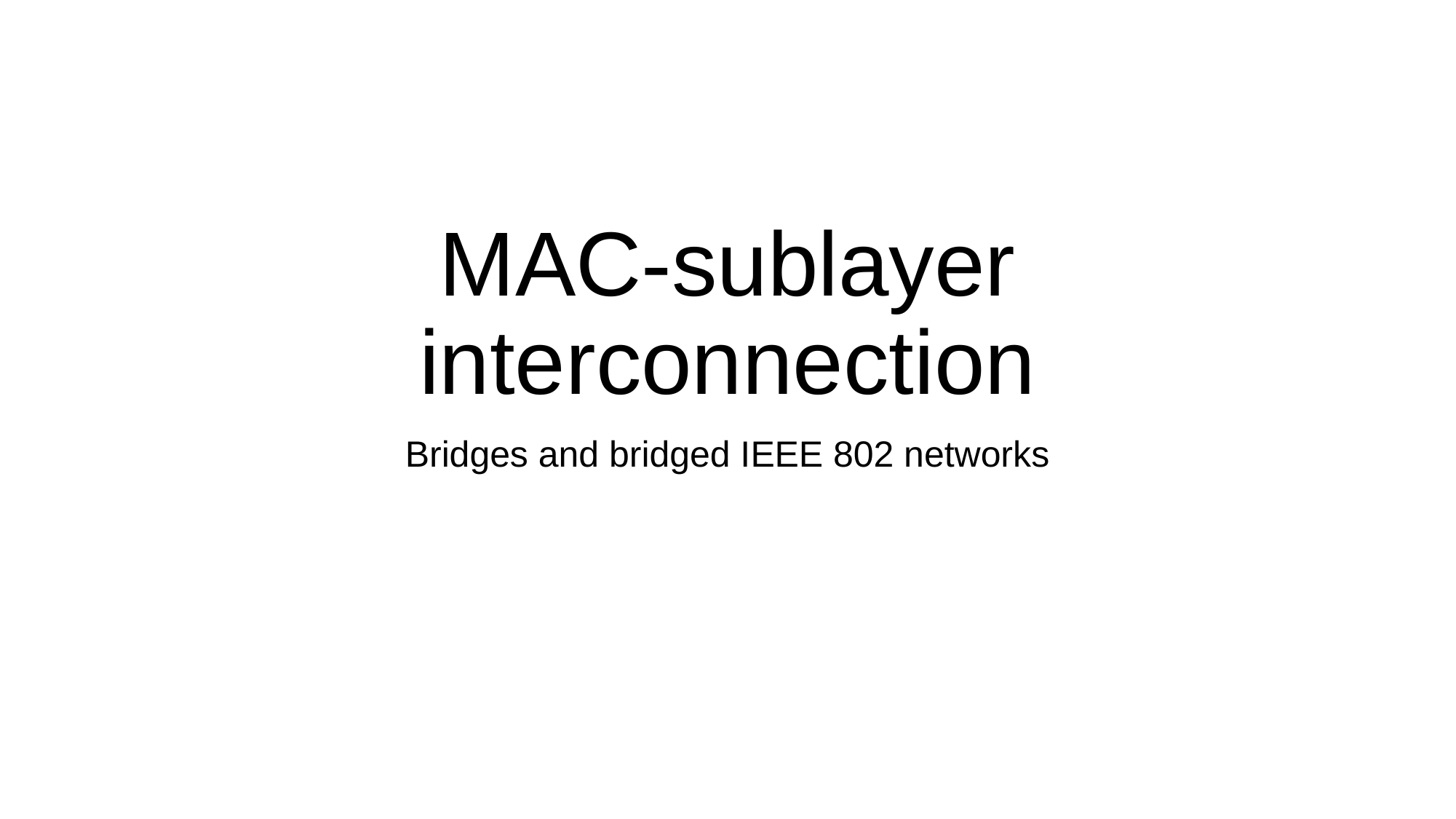

# MAC-sublayer interconnection
Bridges and bridged IEEE 802 networks